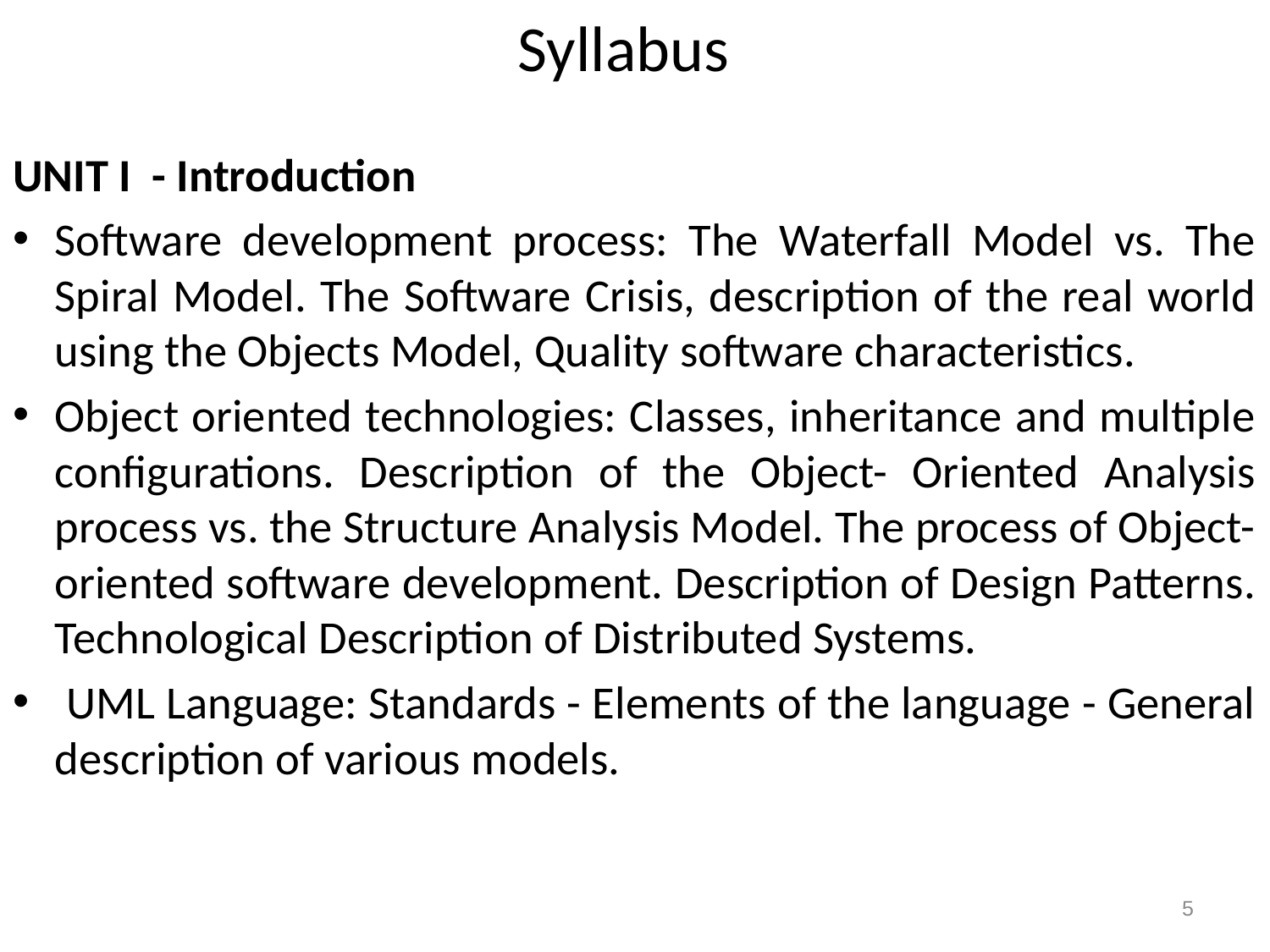

# Syllabus
UNIT I  - Introduction
Software development process: The Waterfall Model vs. The Spiral Model. The Software Crisis, description of the real world using the Objects Model, Quality software characteristics.
Object oriented technologies: Classes, inheritance and multiple configurations. Description of the Object- Oriented Analysis process vs. the Structure Analysis Model. The process of Object-oriented software development. Description of Design Patterns. Technological Description of Distributed Systems.
 UML Language: Standards - Elements of the language - General description of various models.
5